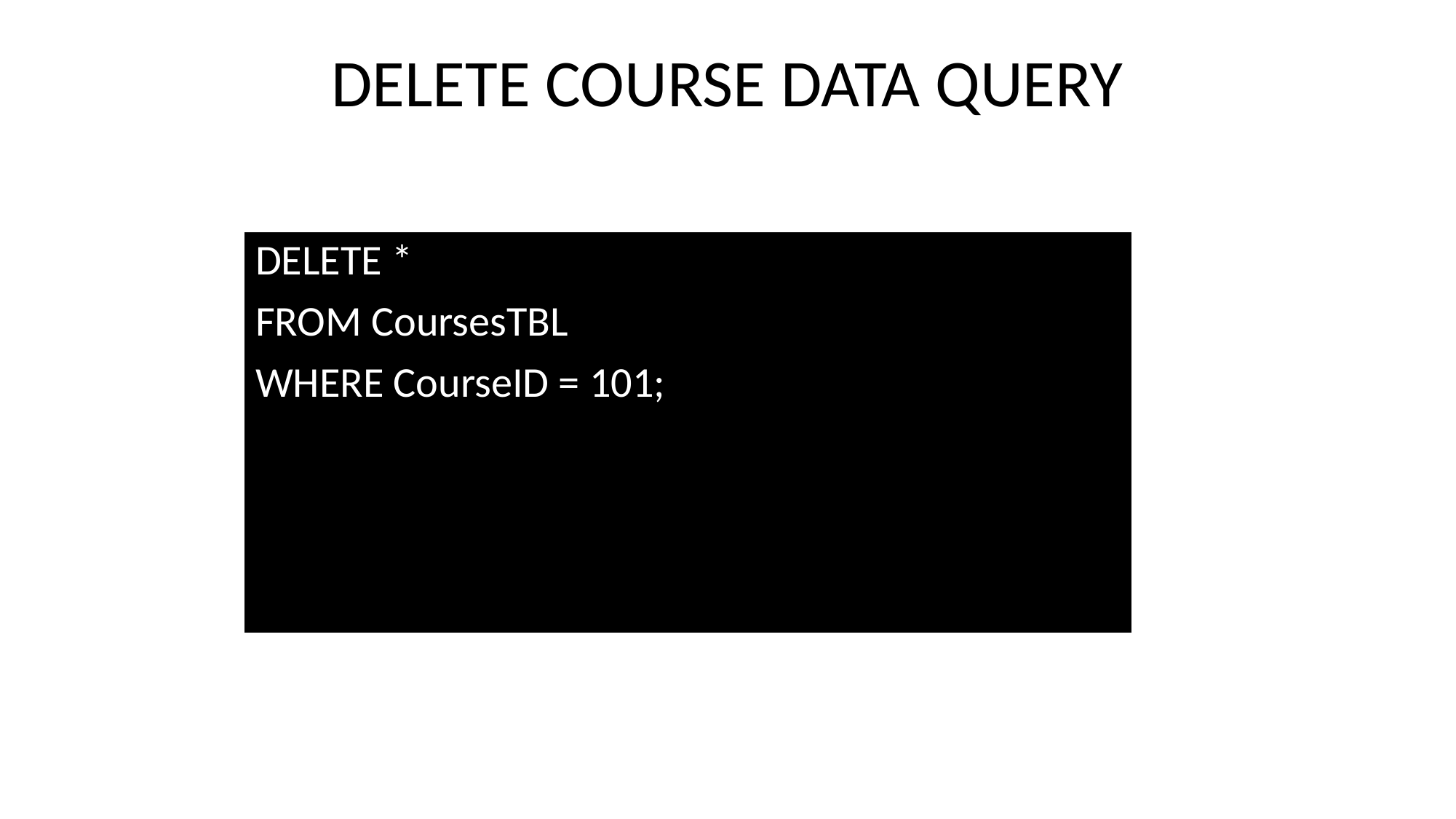

DELETE COURSE DATA QUERY
DELETE *
FROM CoursesTBL
WHERE CourseID = 101;